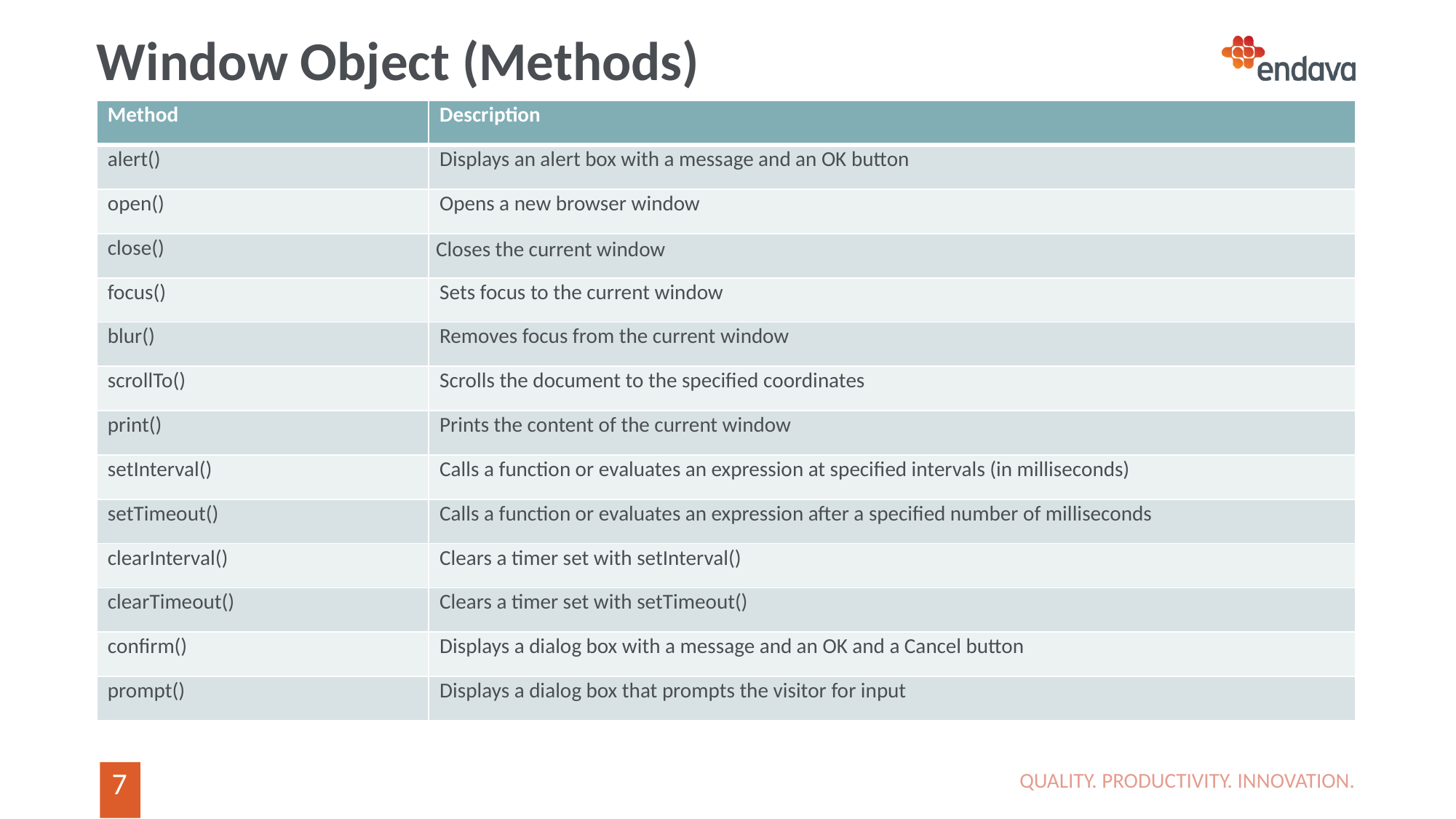

# Window Object (Methods)
| Method | Description |
| --- | --- |
| alert() | Displays an alert box with a message and an OK button |
| open() | Opens a new browser window |
| close() | Closes the current window |
| focus() | Sets focus to the current window |
| blur() | Removes focus from the current window |
| scrollTo() | Scrolls the document to the specified coordinates |
| print() | Prints the content of the current window |
| setInterval() | Calls a function or evaluates an expression at specified intervals (in milliseconds) |
| setTimeout() | Calls a function or evaluates an expression after a specified number of milliseconds |
| clearInterval() | Clears a timer set with setInterval() |
| clearTimeout() | Clears a timer set with setTimeout() |
| confirm() | Displays a dialog box with a message and an OK and a Cancel button |
| prompt() | Displays a dialog box that prompts the visitor for input |
QUALITY. PRODUCTIVITY. INNOVATION.